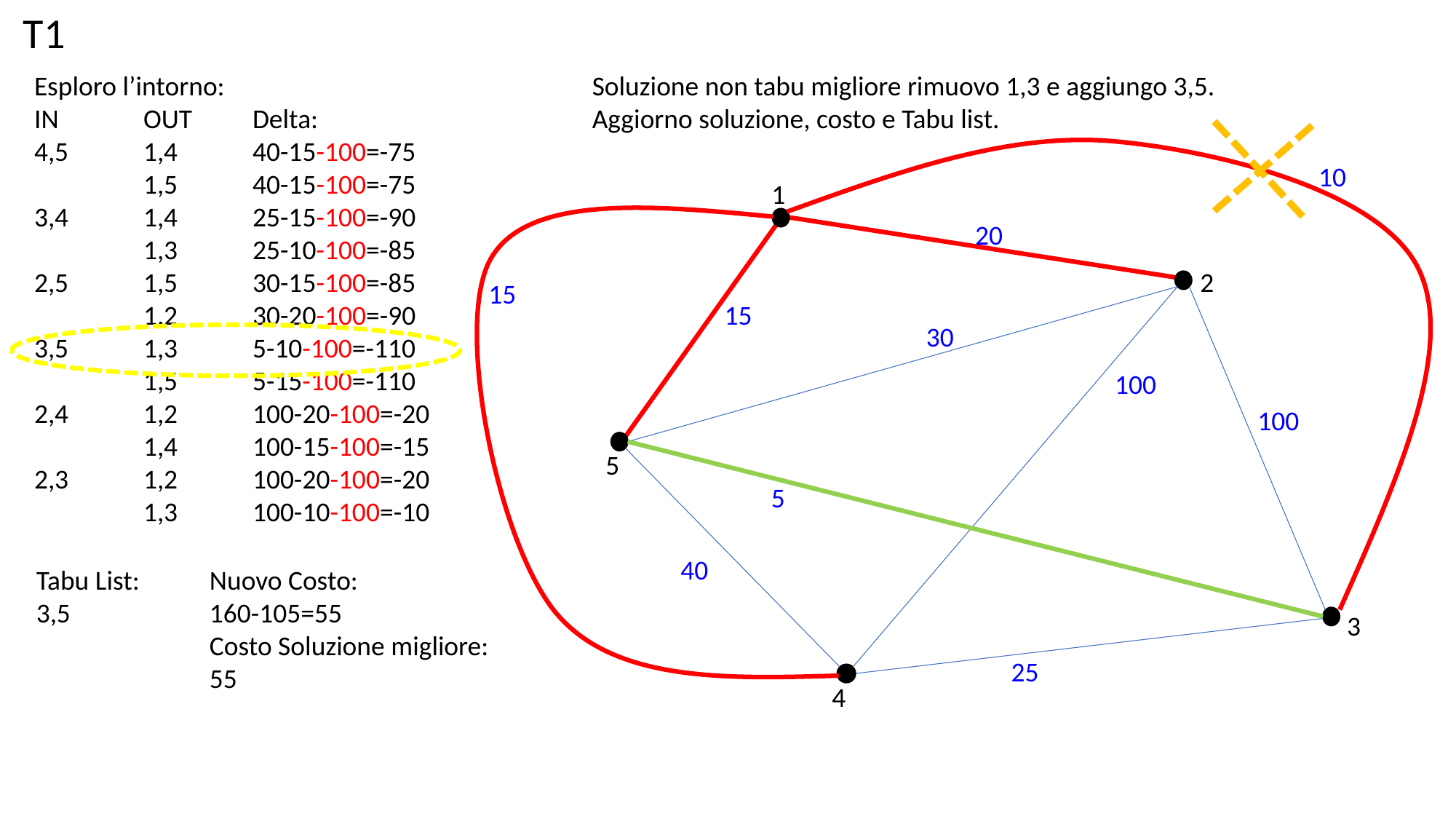

T1
Esploro l’intorno:
IN	OUT	Delta:
4,5	1,4	40-15-100=-75
	1,5	40-15-100=-75
3,4	1,4	25-15-100=-90
	1,3	25-10-100=-85
2,5	1,5	30-15-100=-85
	1,2	30-20-100=-90
3,5	1,3	5-10-100=-110
	1,5	5-15-100=-110
2,4	1,2	100-20-100=-20
	1,4	100-15-100=-15
2,3	1,2	100-20-100=-20
	1,3	100-10-100=-10
Soluzione non tabu migliore rimuovo 1,3 e aggiungo 3,5.
Aggiorno soluzione, costo e Tabu list.

10
1

20
2
15

15
30

100
100

5
5
40
Tabu List:
3,5
Nuovo Costo:
160-105=55
Costo Soluzione migliore:
55
3

25

4